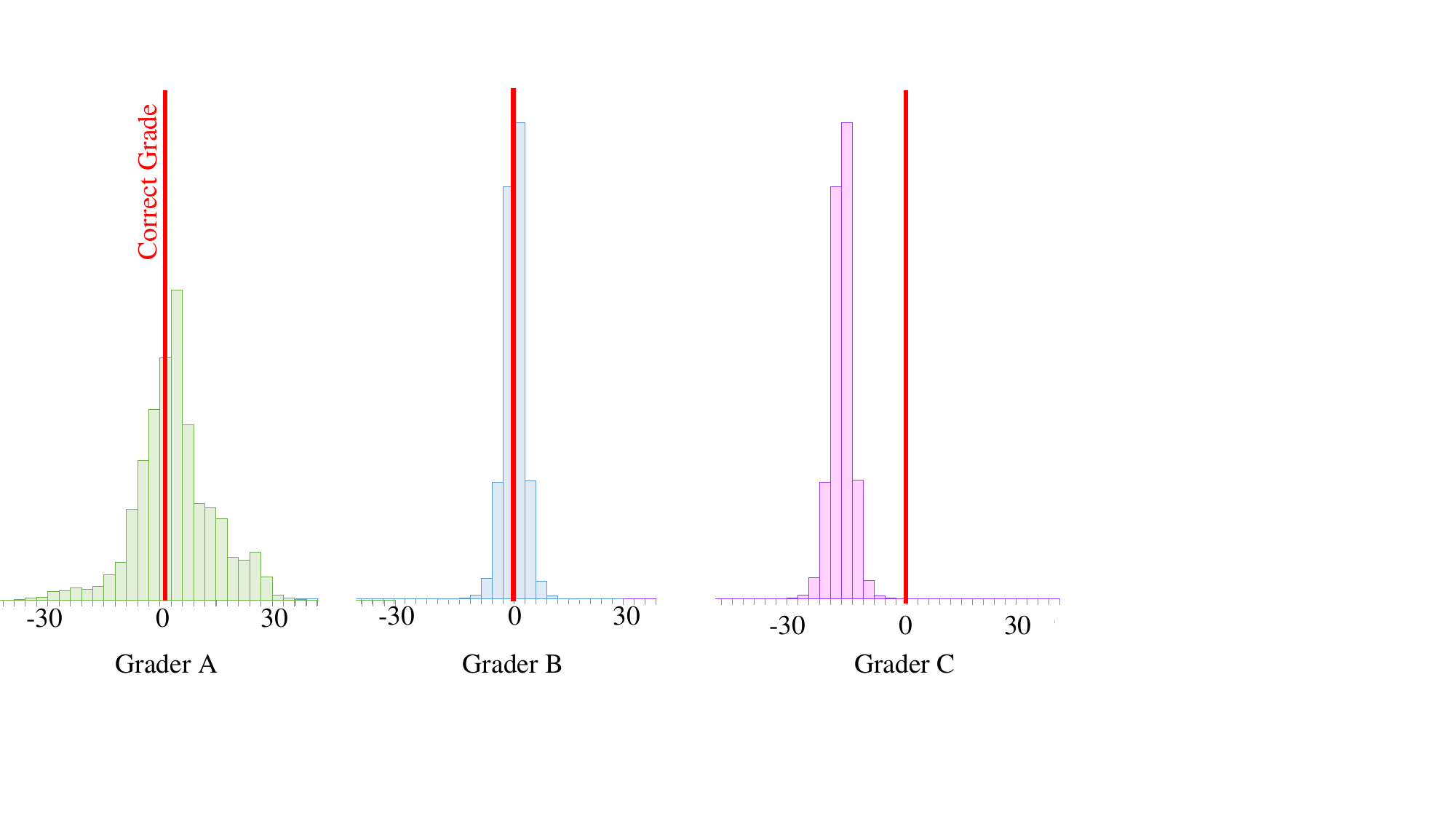

### Chart

| Category |  |
|---|---|
| -100 | 0.0 |
| -95 | 0.0 |
| -90 | 0.0 |
| -85 | 0.0 |
| -80 | 0.0 |
| -75 | 0.0 |
| -70 | 0.0 |
| -65 | 0.0 |
| -60 | 0.0 |
| -55 | 0.0 |
| -50 | 0.0 |
| -45 | 0.0 |
| -40 | 0.0 |
| -35 | 2.0 |
| -30 | 14.0 |
| -25 | 59.0 |
| -20 | 225.0 |
| -15 | 1173.0 |
| -10 | 6569.0 |
| -5 | 23231.0 |
| 0 | 26842.0 |
| 5 | 6682.0 |
| 10 | 1009.0 |
| 15 | 169.0 |
| 20 | 22.0 |
| 25 | 3.0 |
| 30 | 0.0 |
| 35 | 0.0 |
| 40 | 0.0 |
| 45 | 0.0 |
| 50 | 0.0 |
| 55 | 0.0 |
| 60 | 0.0 |
| 65 | 0.0 |
| 70 | 0.0 |
| 75 | 0.0 |
| 80 | 0.0 |
| 85 | 0.0 |
| 90 | 0.0 |
| 95 | 0.0 |

### Chart

| Category |  |
|---|---|
| -100 | 0.0 |
| -95 | 0.0 |
| -90 | 0.0 |
| -85 | 0.0 |
| -80 | 0.0 |
| -75 | 0.0 |
| -70 | 0.0 |
| -65 | 0.0 |
| -60 | 0.0 |
| -55 | 0.0 |
| -50 | 0.0 |
| -45 | 0.0 |
| -40 | 0.0 |
| -35 | 2.0 |
| -30 | 14.0 |
| -25 | 59.0 |
| -20 | 225.0 |
| -15 | 1173.0 |
| -10 | 6569.0 |
| -5 | 23231.0 |
| 0 | 26842.0 |
| 5 | 6682.0 |
| 10 | 1009.0 |
| 15 | 169.0 |
| 20 | 22.0 |
| 25 | 3.0 |
| 30 | 0.0 |
| 35 | 0.0 |
| 40 | 0.0 |
| 45 | 0.0 |
| 50 | 0.0 |
| 55 | 0.0 |
| 60 | 0.0 |
| 65 | 0.0 |
| 70 | 0.0 |
| 75 | 0.0 |
| 80 | 0.0 |
| 85 | 0.0 |
| 90 | 0.0 |
| 95 | 0.0 |
0.3

### Chart

| Category |  |
|---|---|
| -100 | 0.0 |
| -95 | 0.0 |
| -90 | 0.0 |
| -85 | 0.0 |
| -80 | 0.0 |
| -75 | 0.0 |
| -70 | 6.0 |
| -65 | 28.0 |
| -60 | 34.0 |
| -55 | 107.0 |
| -50 | 118.0 |
| -45 | 154.0 |
| -40 | 137.0 |
| -35 | 172.0 |
| -30 | 326.0 |
| -25 | 490.0 |
| -20 | 1176.0 |
| -15 | 1810.0 |
| -10 | 2465.0 |
| -5 | 3130.0 |
| 0 | 4010.0 |
| 5 | 2269.0 |
| 10 | 1248.0 |
| 15 | 1191.0 |
| 20 | 1053.0 |
| 25 | 549.0 |
| 30 | 518.0 |
| 35 | 618.0 |
| 40 | 301.0 |
| 45 | 65.0 |
| 50 | 23.0 |
| 55 | 2.0 |
| 60 | 0.0 |
| 65 | 0.0 |
| 70 | 0.0 |
| 75 | 0.0 |
| 80 | 0.0 |
| 85 | 0.0 |
| 90 | 0.0 |
| 95 | 0.0 |
Correct Grade
Pr(G = g)

0

-30
0
30
-30
0
30
g
-30
0
30
Grader A
Grader B
Grader C